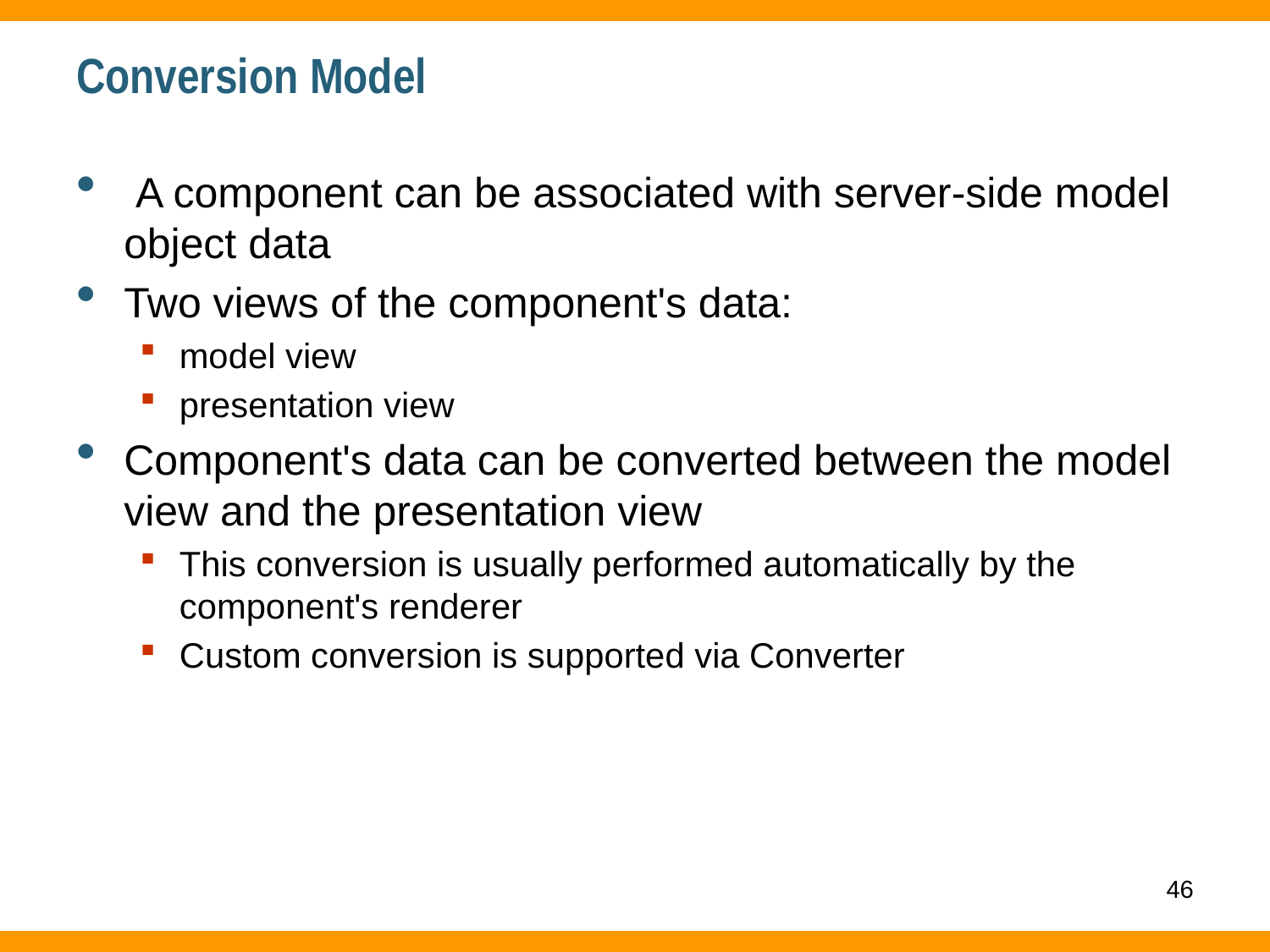

# Conversion Model
 A component can be associated with server-side model object data
Two views of the component's data:
model view
presentation view
Component's data can be converted between the model view and the presentation view
This conversion is usually performed automatically by the component's renderer
Custom conversion is supported via Converter

46